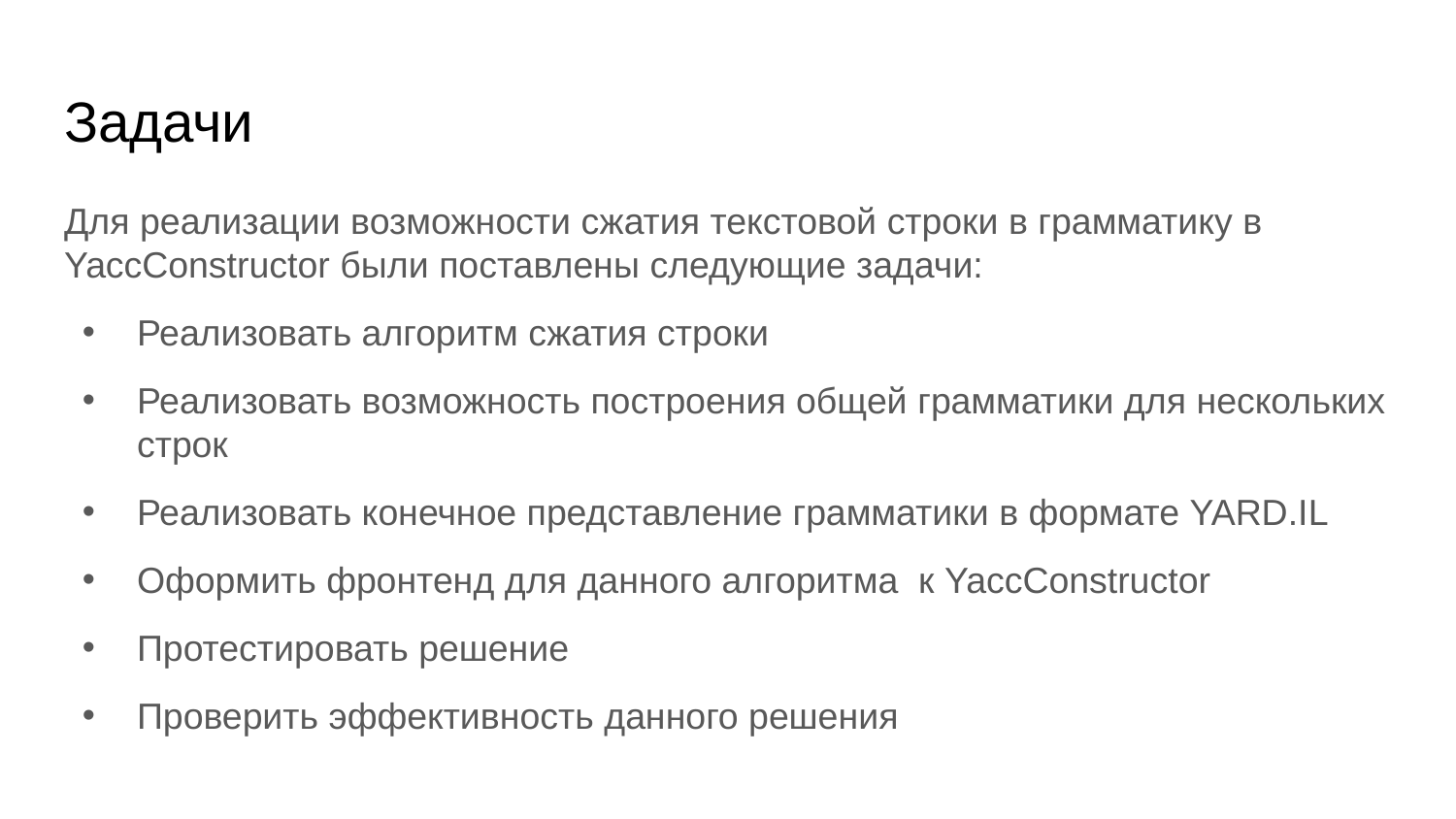

# Задачи
Для реализации возможности сжатия текстовой строки в грамматику в YaccConstructor были поставлены следующие задачи:
Реализовать алгоритм сжатия строки
Реализовать возможность построения общей грамматики для нескольких строк
Реализовать конечное представление грамматики в формате YARD.IL
Оформить фронтенд для данного алгоритма  к YaccConstructor
Протестировать решение
Проверить эффективность данного решения